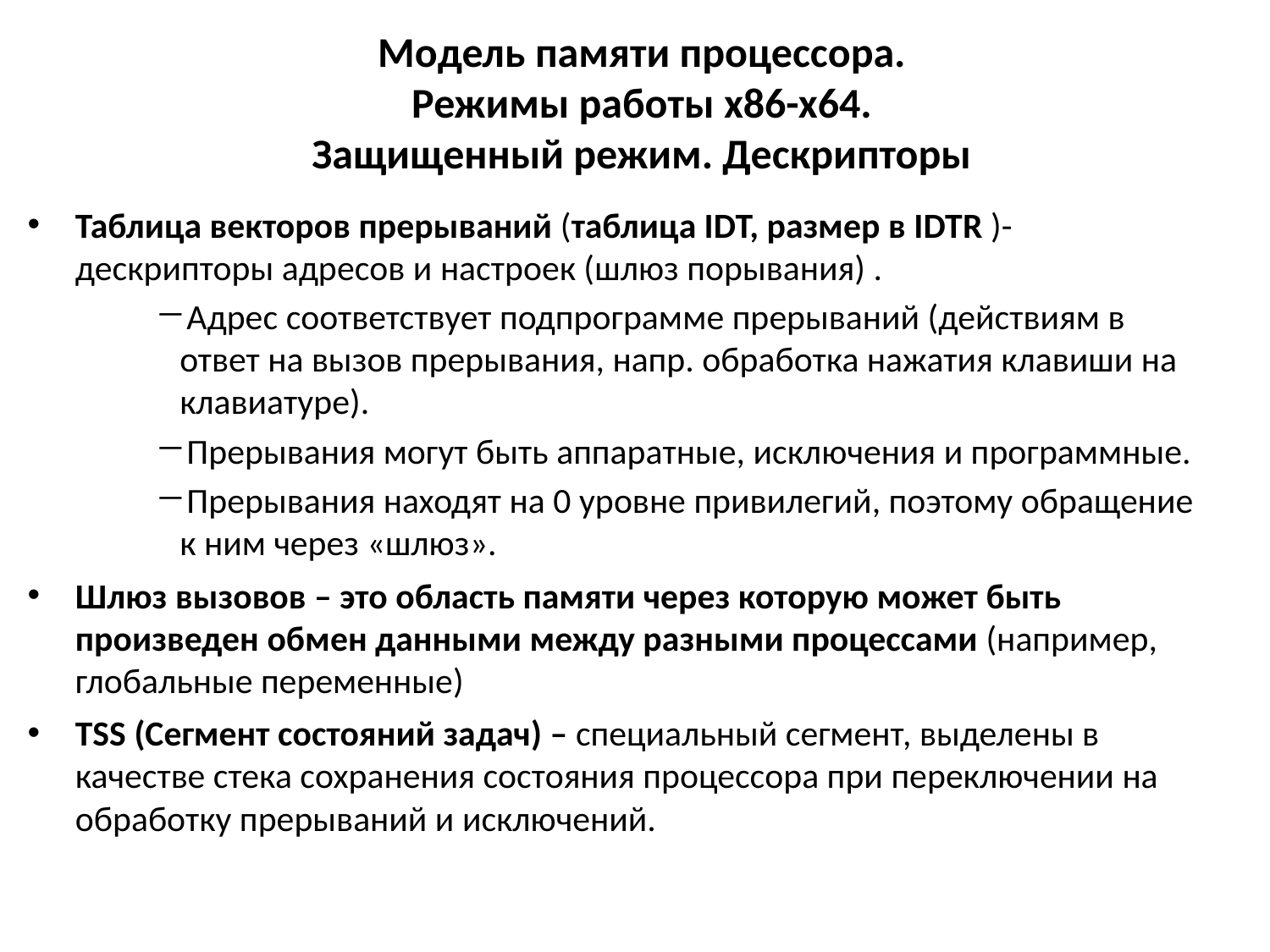

# Модель памяти процессора. Режимы работы x86-x64. Защищенный режим. Дескрипторы
Таблица векторов прерываний (таблица IDT, размер в IDTR )- дескрипторы адресов и настроек (шлюз порывания) .
Адрес соответствует подпрограмме прерываний (действиям в ответ на вызов прерывания, напр. обработка нажатия клавиши на клавиатуре).
Прерывания могут быть аппаратные, исключения и программные.
Прерывания находят на 0 уровне привилегий, поэтому обращение к ним через «шлюз».
Шлюз вызовов – это область памяти через которую может быть произведен обмен данными между разными процессами (например, глобальные переменные)
TSS (Сегмент состояний задач) – специальный сегмент, выделены в качестве стека сохранения состояния процессора при переключении на обработку прерываний и исключений.